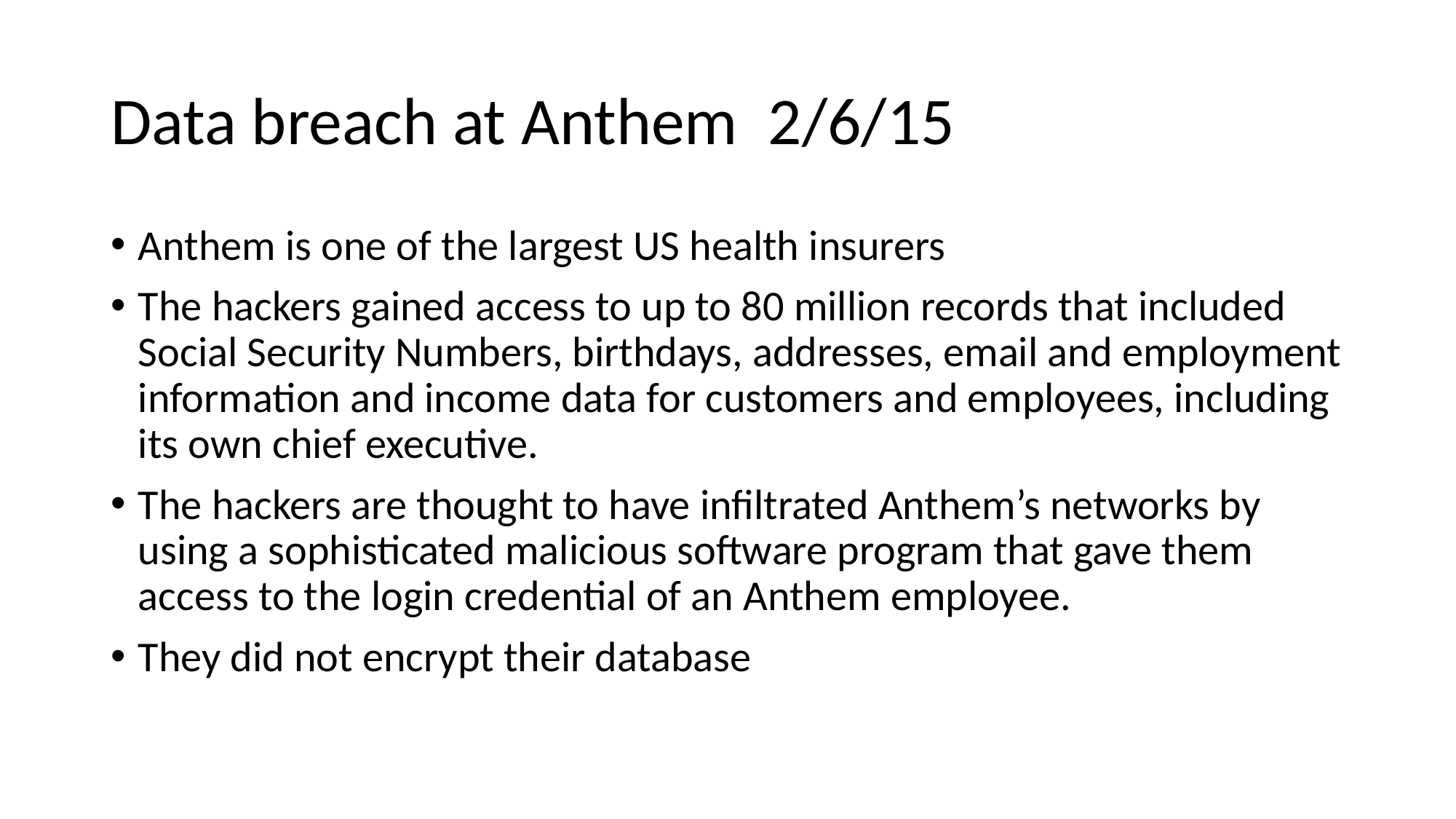

# Data breach at Anthem  2/6/15
Anthem is one of the largest US health insurers
The hackers gained access to up to 80 million records that included Social Security Numbers, birthdays, addresses, email and employment information and income data for customers and employees, including its own chief executive.
The hackers are thought to have infiltrated Anthem’s networks by using a sophisticated malicious software program that gave them access to the login credential of an Anthem employee.
They did not encrypt their database